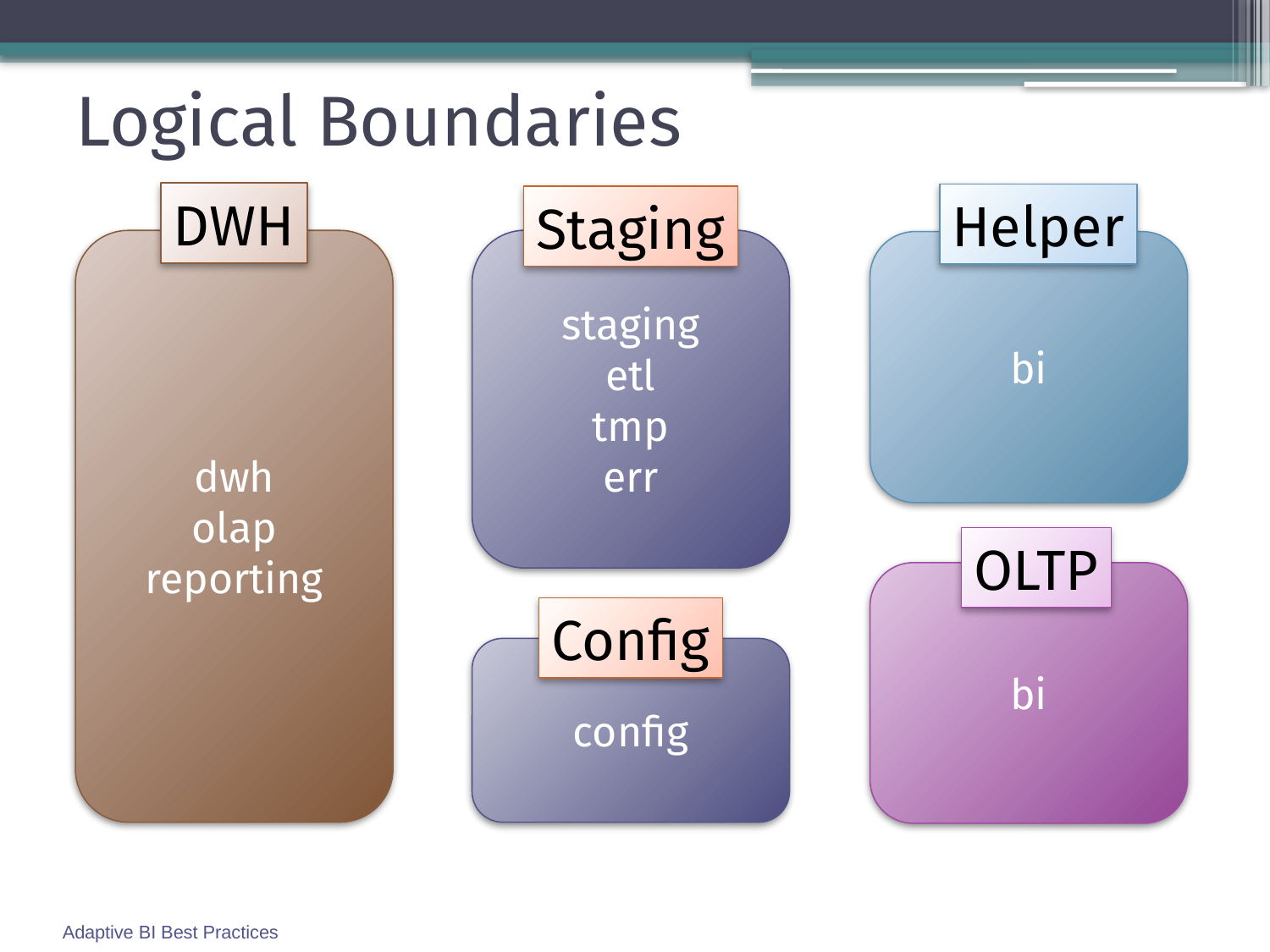

# Logical Boundaries
DWH
dwh
olap
reporting
Helper
bi
Staging
staging
etl
tmp
err
OLTP
bi
Config
config